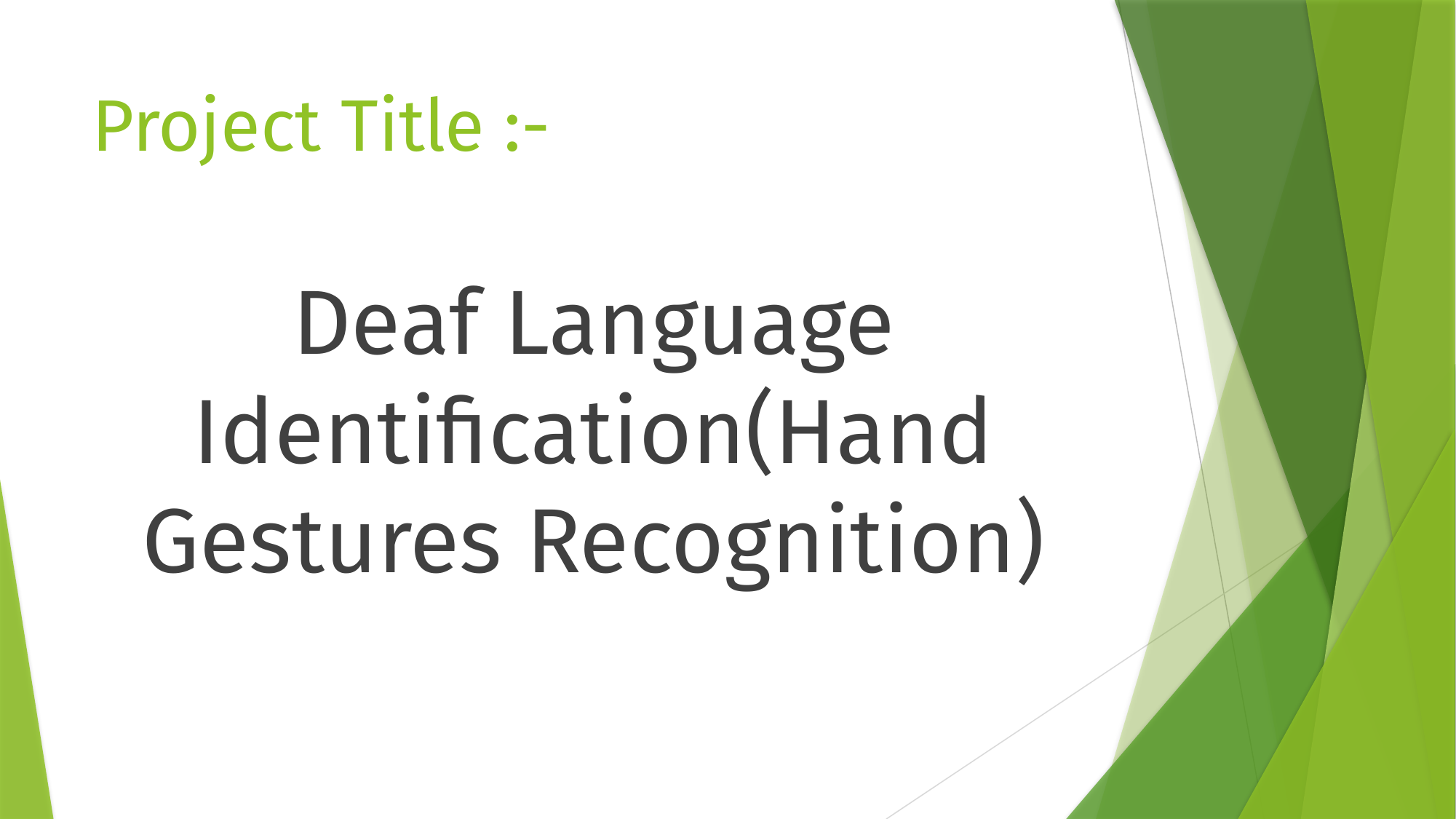

# Project Title :-
Deaf Language Identification(Hand Gestures Recognition)